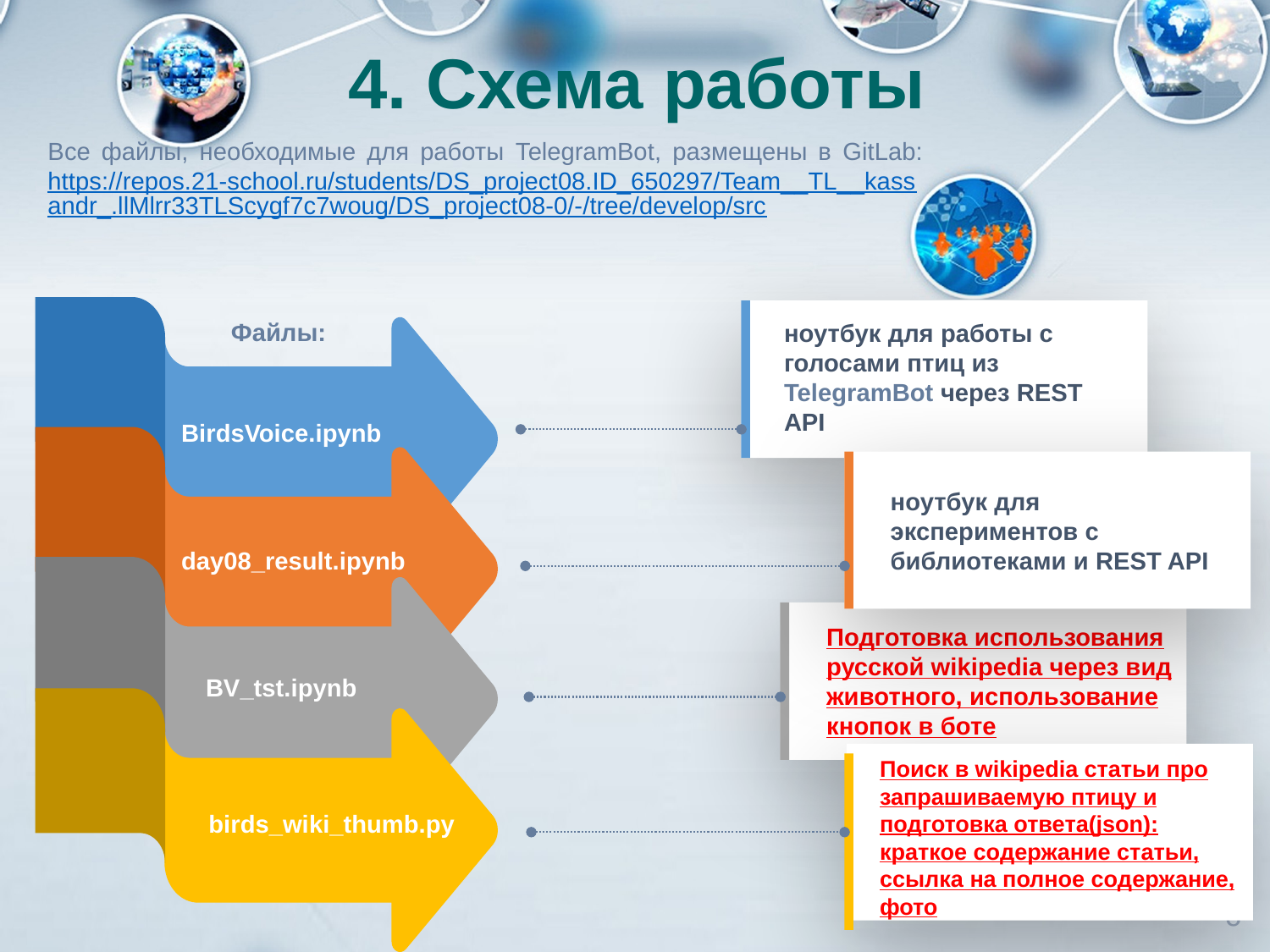

# 4. Схема работы
Все файлы, необходимые для работы TelegramBot, размещены в GitLab: https://repos.21-school.ru/students/DS_project08.ID_650297/Team__TL__kassandr_.llMlrr33TLScygf7c7woug/DS_project08-0/-/tree/develop/src

BirdsVoice.ipynb

ноутбук для работы с голосами птиц из TelegramBot через REST API

day08_result.ipynb

ноутбук для экспериментов с библиотеками и REST API

BV_tst.ipynb

Подготовка использования русской wikipedia через вид животного, использование кнопок в боте

birds_wiki_thumb.py

Поиск в wikipedia статьи про запрашиваемую птицу и подготовка ответа(json): краткое содержание статьи, ссылка на полное содержание, фото

Файлы: